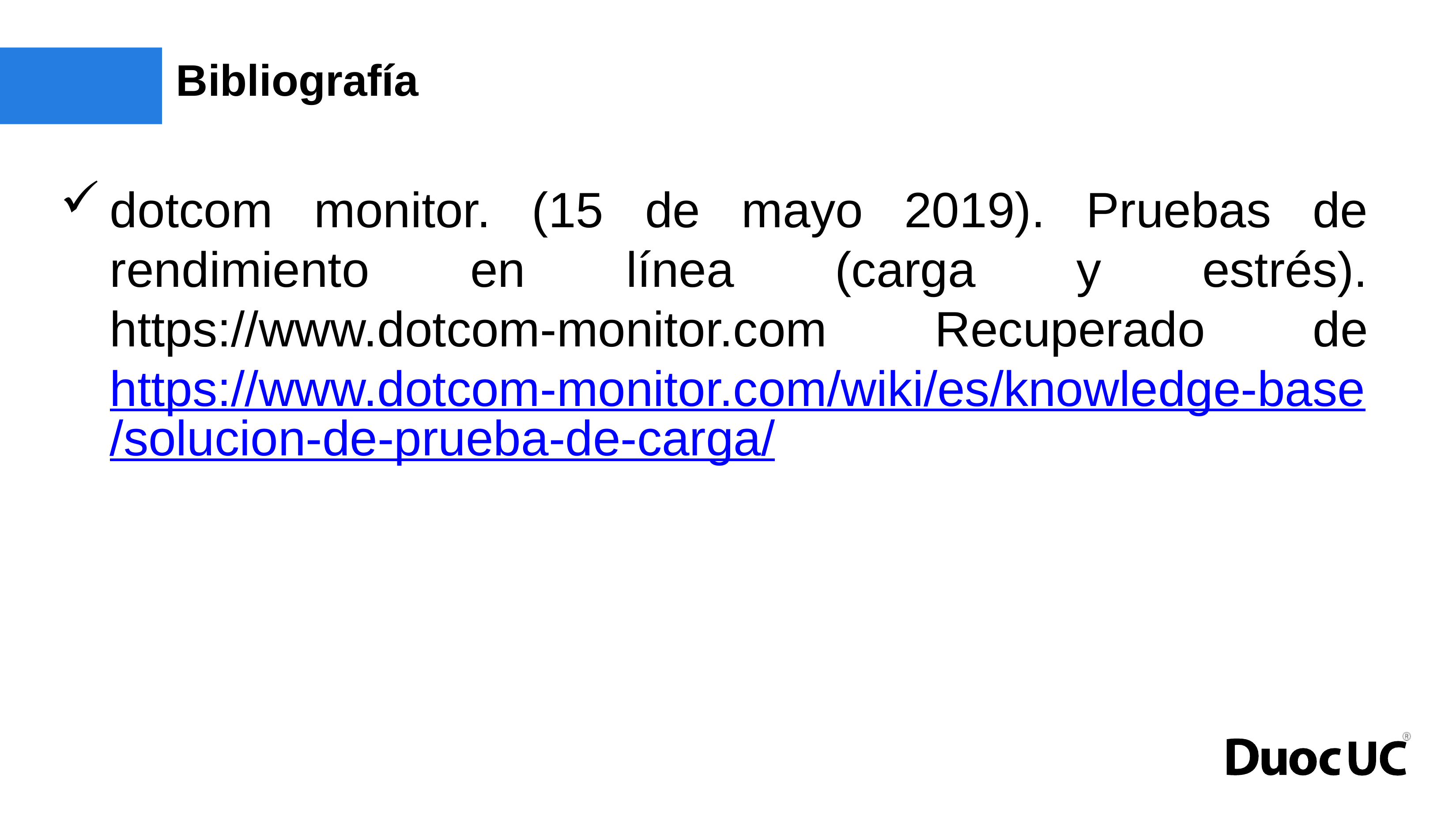

# Bibliografía
dotcom monitor. (15 de mayo 2019). Pruebas de rendimiento en línea (carga y estrés). https://www.dotcom-monitor.com Recuperado de https://www.dotcom-monitor.com/wiki/es/knowledge-base/solucion-de-prueba-de-carga/